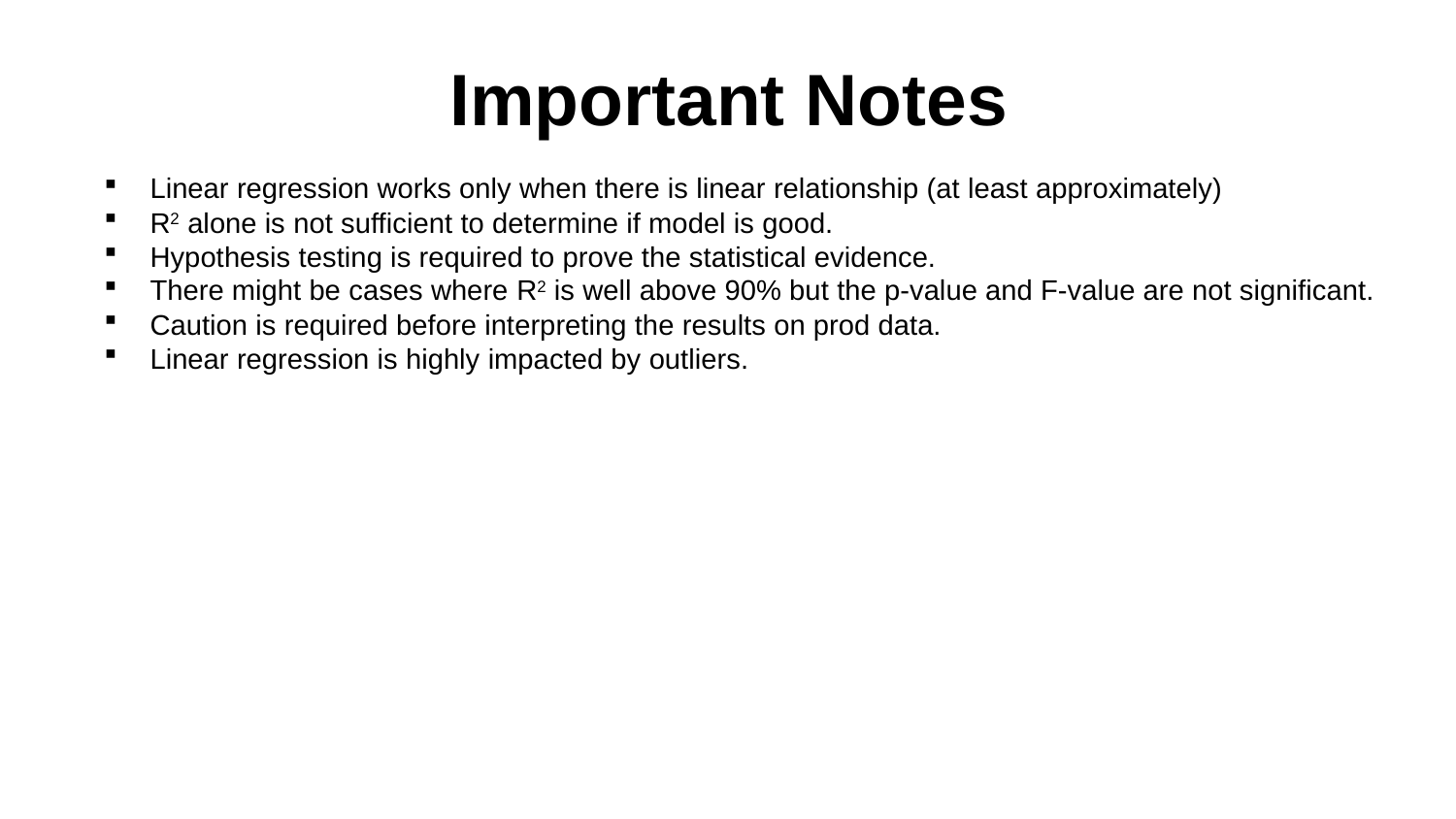

Important Notes
Linear regression works only when there is linear relationship (at least approximately)
R2 alone is not sufficient to determine if model is good.
Hypothesis testing is required to prove the statistical evidence.
There might be cases where R2 is well above 90% but the p-value and F-value are not significant.
Caution is required before interpreting the results on prod data.
Linear regression is highly impacted by outliers.